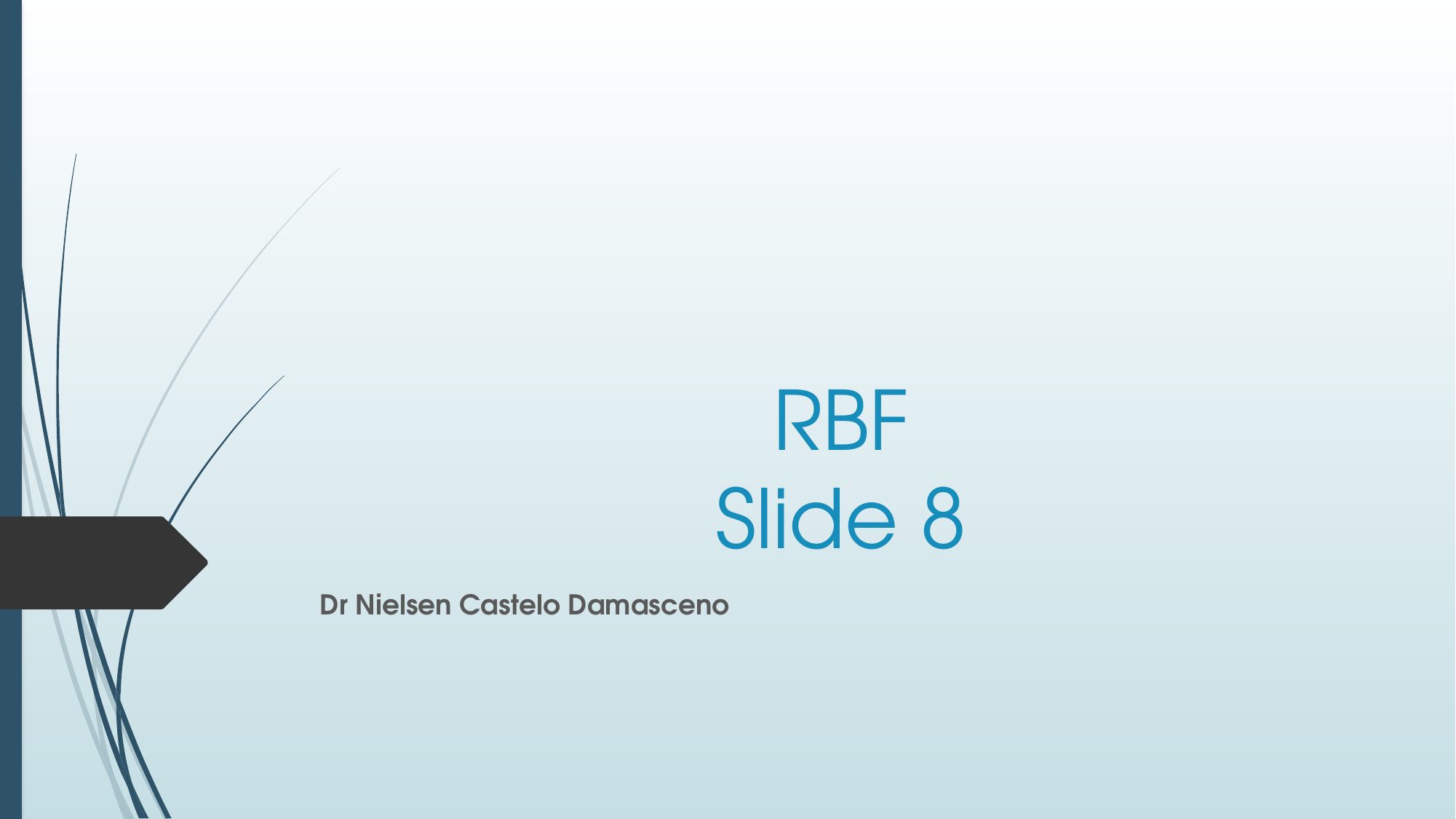

# RBF Slide 8
Dr Nielsen Castelo Damasceno